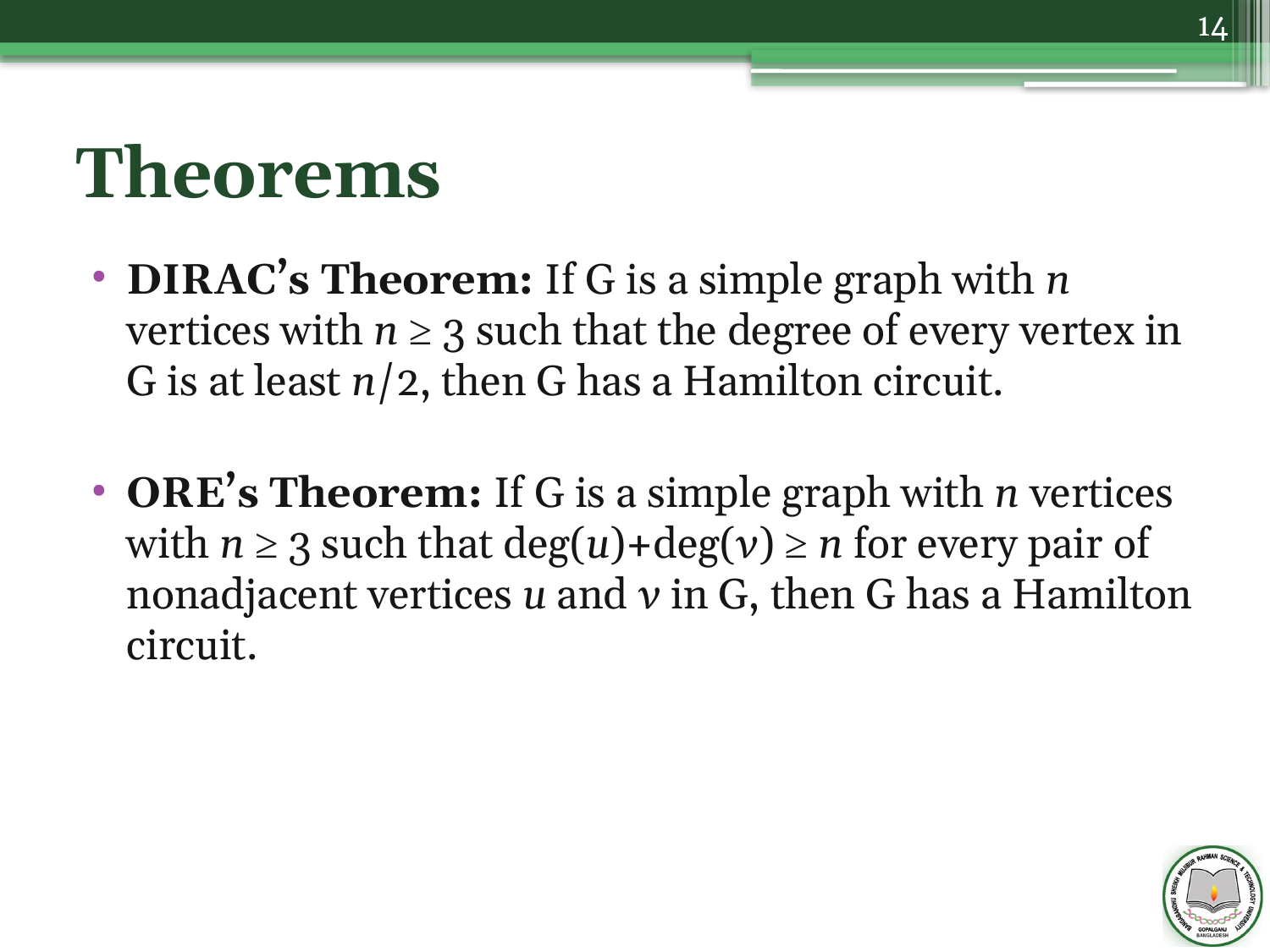

14
# Theorems
DIRAC’s Theorem: If G is a simple graph with n vertices with n ≥ 3 such that the degree of every vertex in G is at least n/2, then G has a Hamilton circuit.

ORE’s Theorem: If G is a simple graph with n vertices with n ≥ 3 such that deg(u)+deg(v) ≥ n for every pair of nonadjacent vertices u and v in G, then G has a Hamilton circuit.